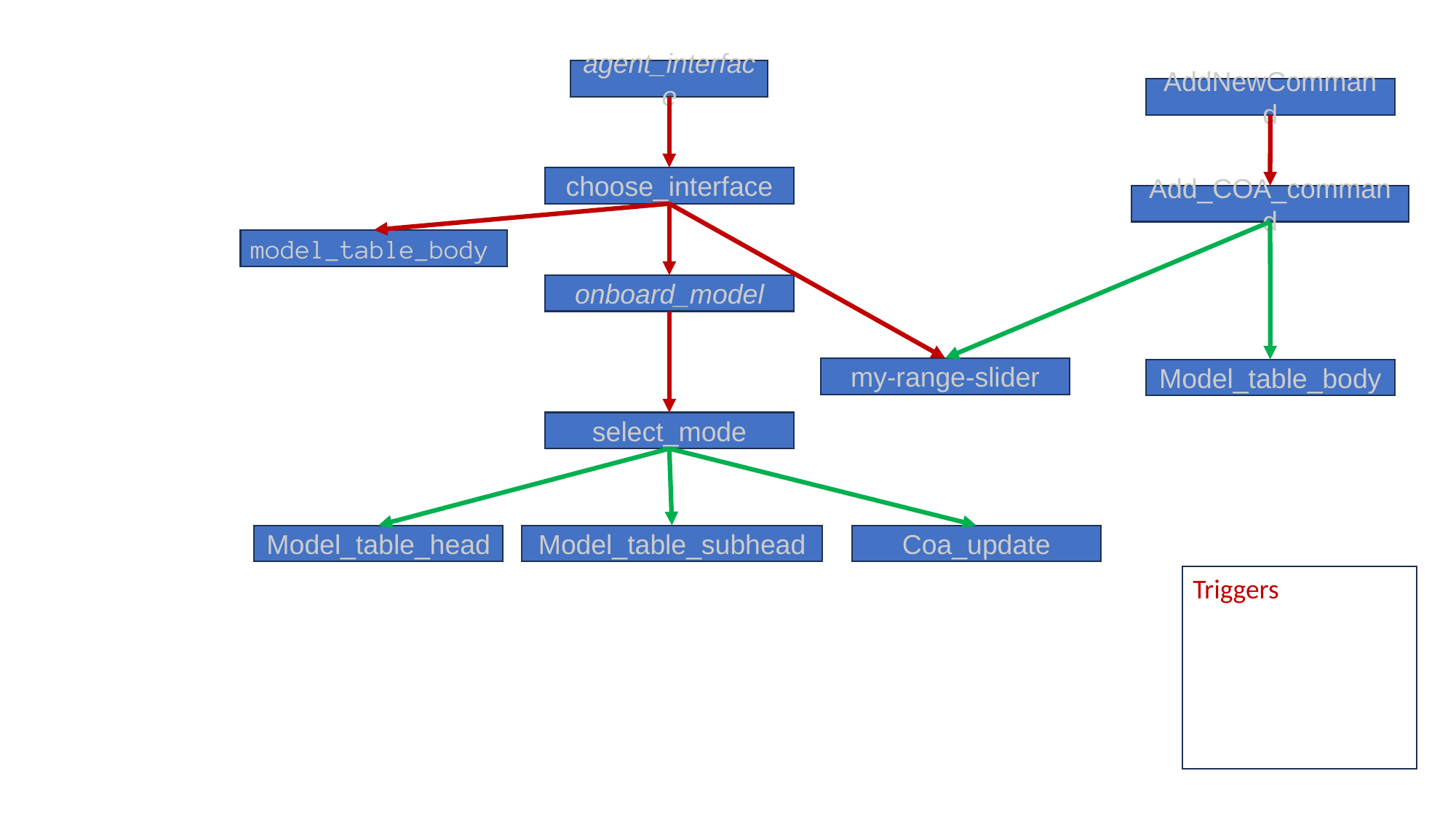

agent_interface
AddNewCommand
choose_interface
Add_COA_command
model_table_body
onboard_model
my-range-slider
Model_table_body
select_mode
Model_table_head
Model_table_subhead
Coa_update
Triggers